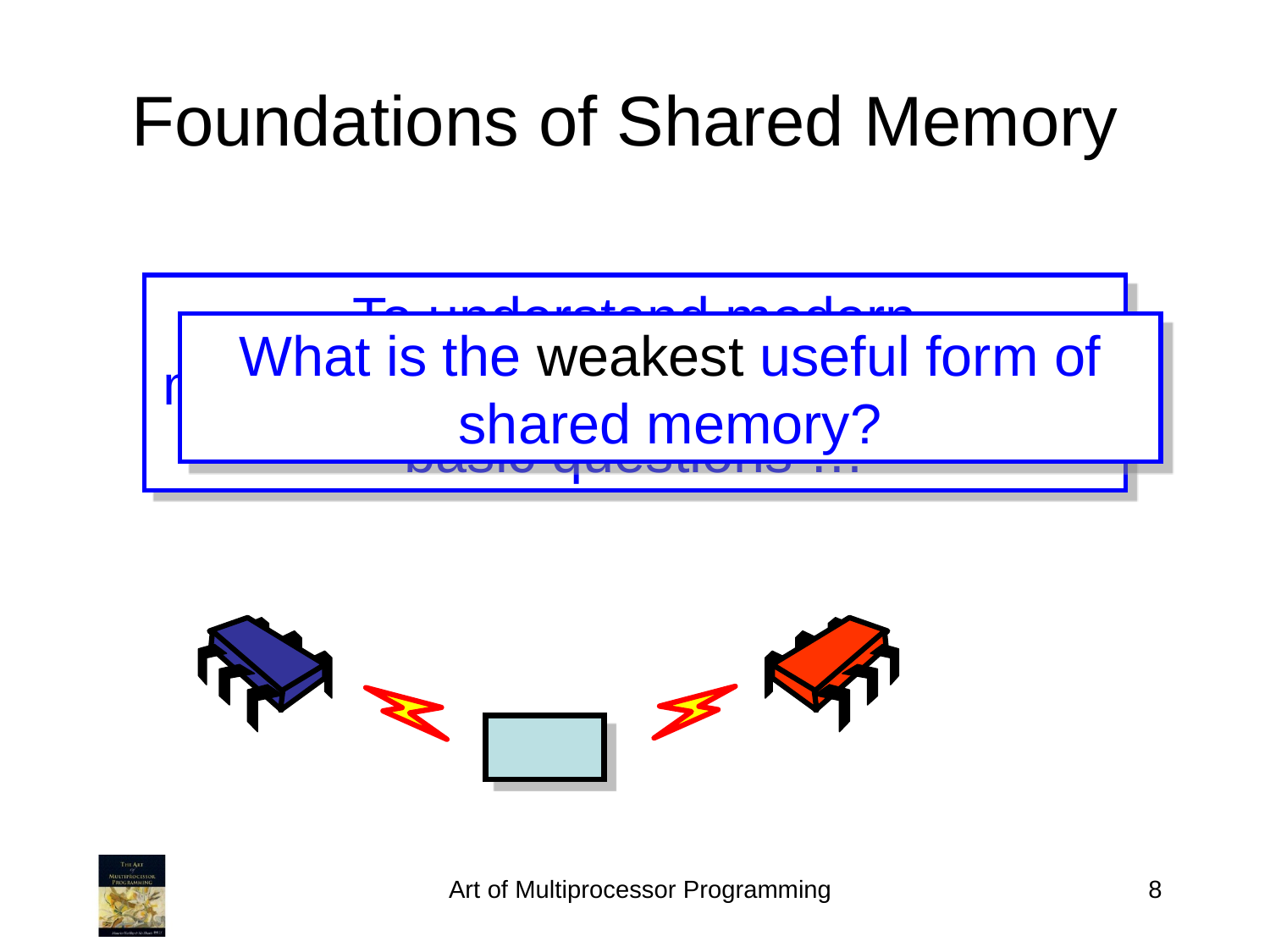

Foundations of Shared Memory
To understand modern multiprocessors we need to ask some basic questions …
What is the weakest useful form of shared memory?

Art of Multiprocessor Programming
8